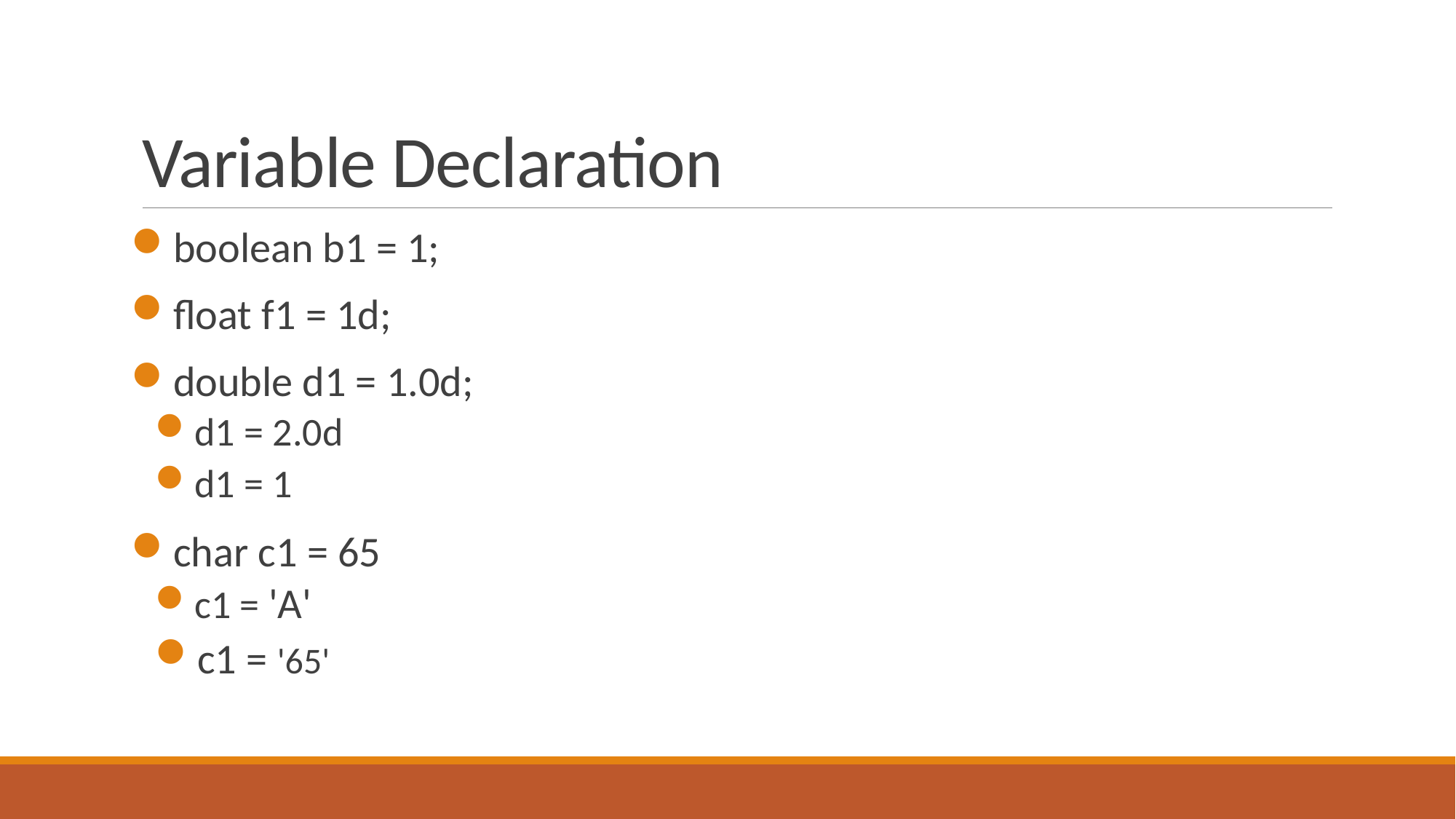

# Variable Declaration
boolean b1 = 1;
float f1 = 1d;
double d1 = 1.0d;
d1 = 2.0d
d1 = 1
char c1 = 65
c1 = 'A'
c1 = '65'